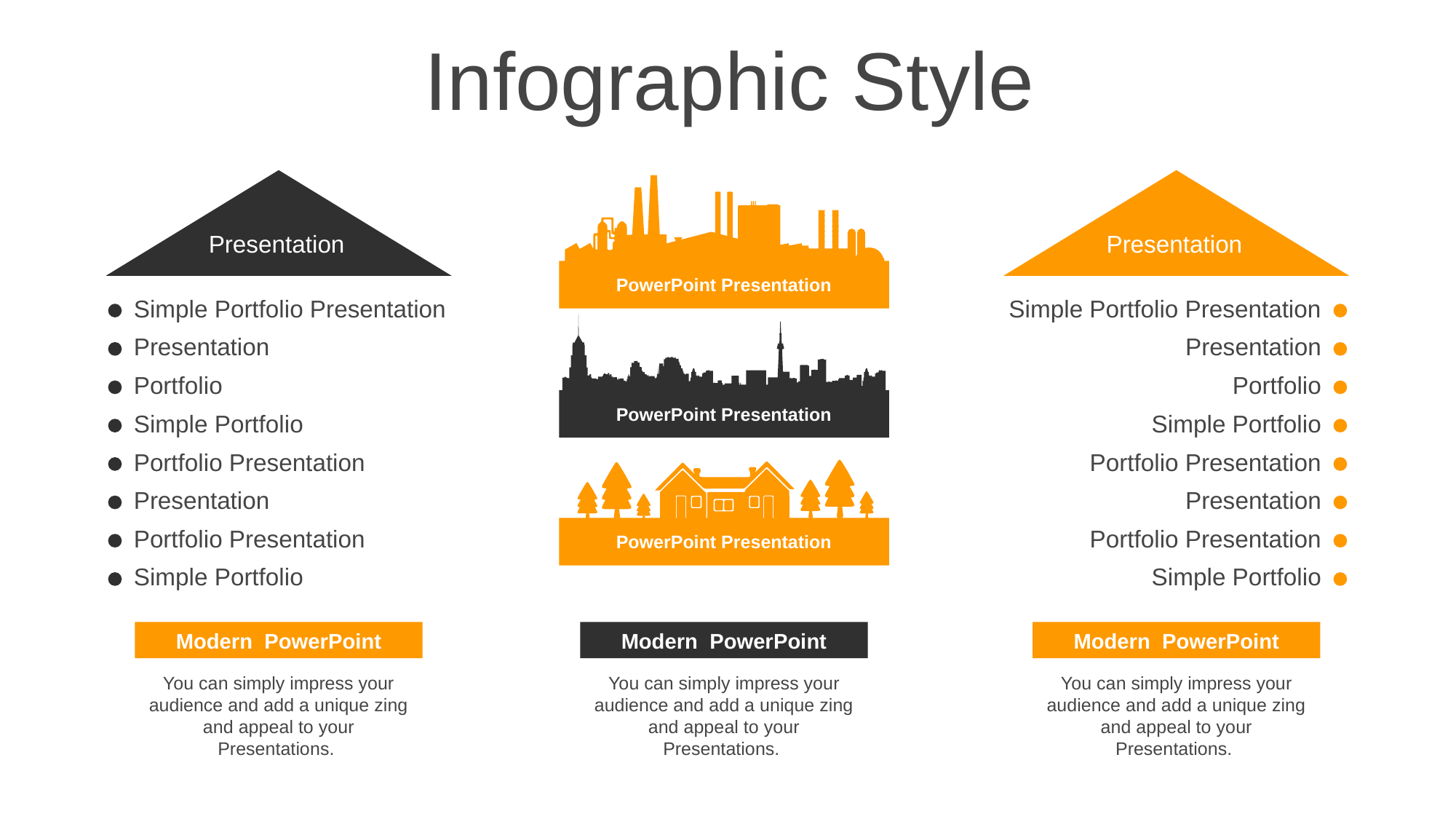

Infographic Style

PowerPoint Presentation
Presentation
Presentation
Simple Portfolio Presentation
Simple Portfolio Presentation

PowerPoint Presentation
Presentation
Presentation
Portfolio
Portfolio
Simple Portfolio
Simple Portfolio
Portfolio Presentation
Portfolio Presentation

PowerPoint Presentation
Presentation
Presentation
Portfolio Presentation
Portfolio Presentation
Simple Portfolio
Simple Portfolio
Modern  PowerPoint
You can simply impress your audience and add a unique zing and appeal to your Presentations.
Modern  PowerPoint
You can simply impress your audience and add a unique zing and appeal to your Presentations.
Modern  PowerPoint
You can simply impress your audience and add a unique zing and appeal to your Presentations.